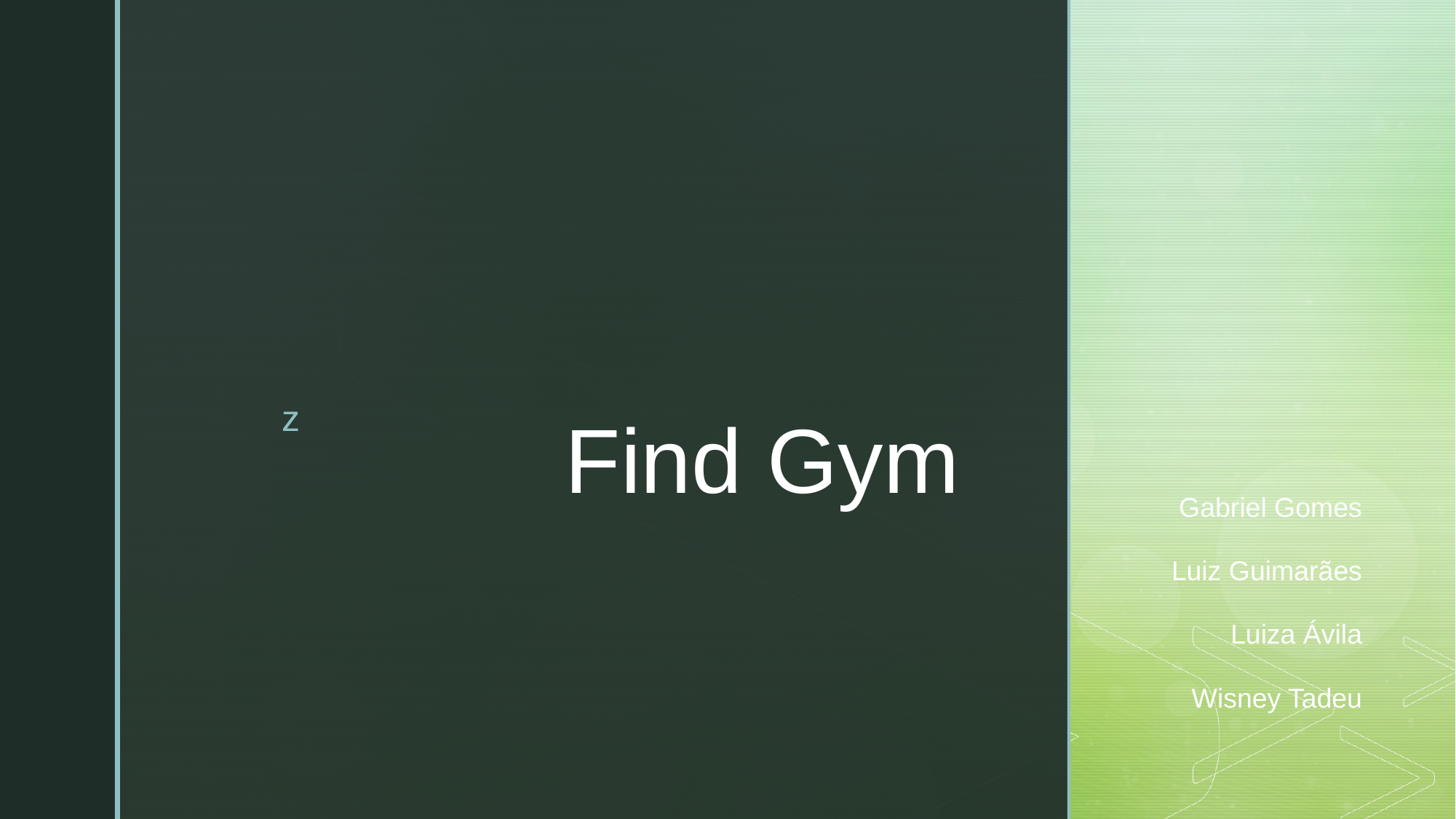

# Find Gym
Gabriel Gomes
Luiz Guimarães
Luiza Ávila
Wisney Tadeu